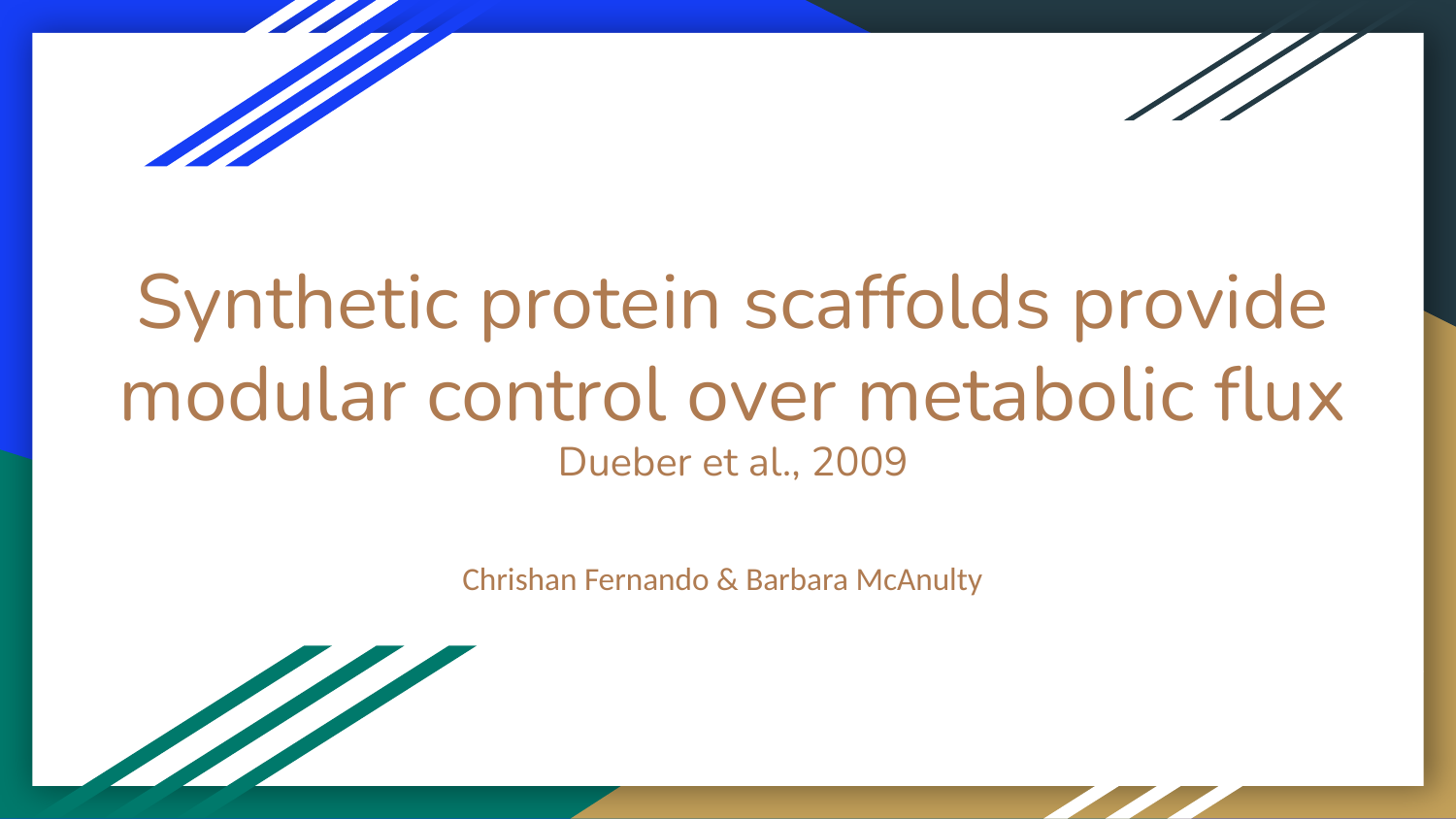

# Synthetic protein scaffolds provide modular control over metabolic flux
Dueber et al., 2009
Chrishan Fernando & Barbara McAnulty